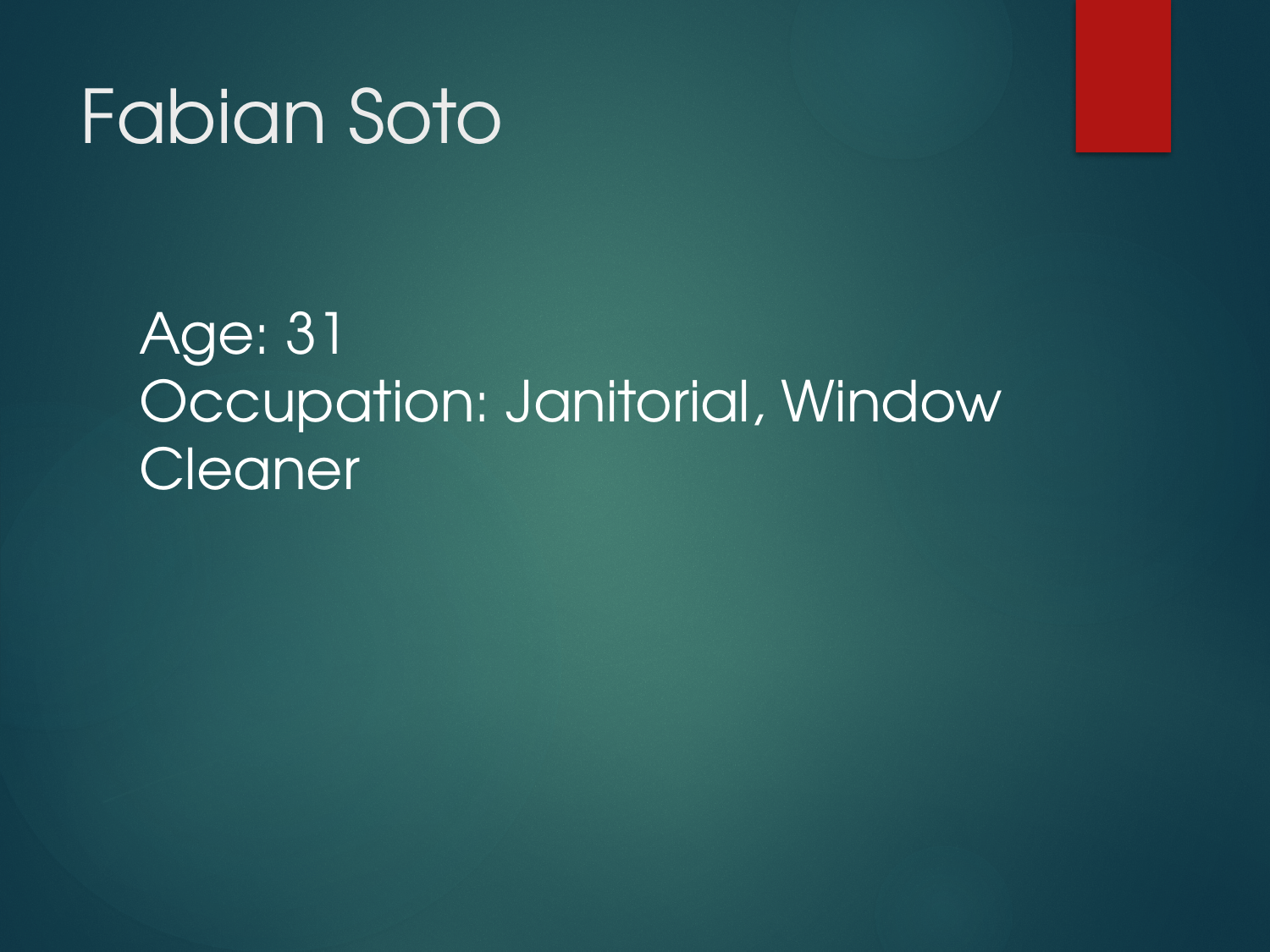

# Fabian Soto

Age: 31
Occupation: Janitorial, Window Cleaner